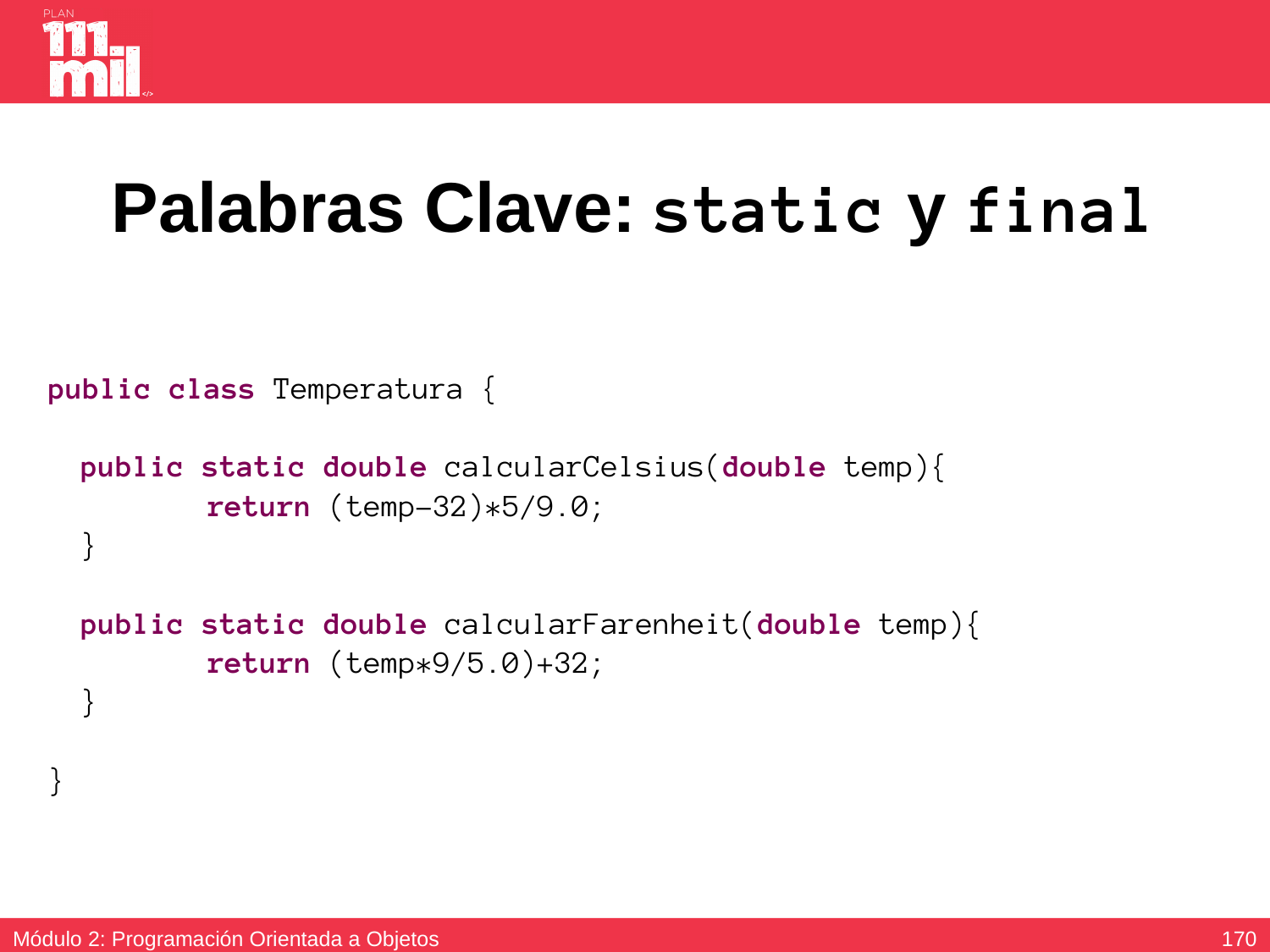

# Palabras Clave: static y final

public class Temperatura {

	public static double calcularCelsius(double temp){
		return (temp-32)*5/9.0;
	}

	public static double calcularFarenheit(double temp){
		return (temp*9/5.0)+32;
	}

}
170
Módulo 2: Programación Orientada a Objetos